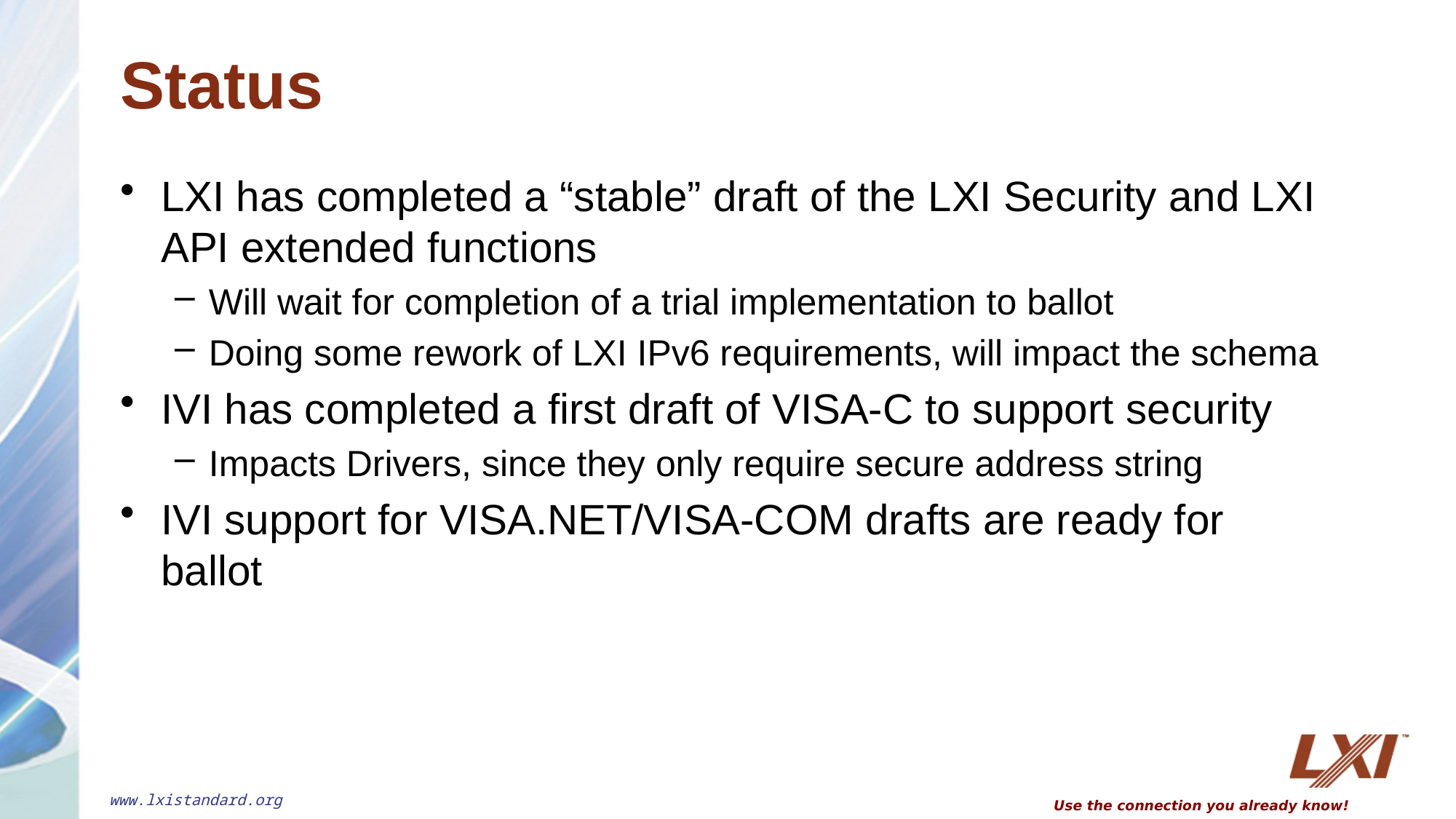

# Status
LXI has completed a “stable” draft of the LXI Security and LXI API extended functions
Will wait for completion of a trial implementation to ballot
Doing some rework of LXI IPv6 requirements, will impact the schema
IVI has completed a first draft of VISA-C to support security
Impacts Drivers, since they only require secure address string
IVI support for VISA.NET/VISA-COM drafts are ready for ballot